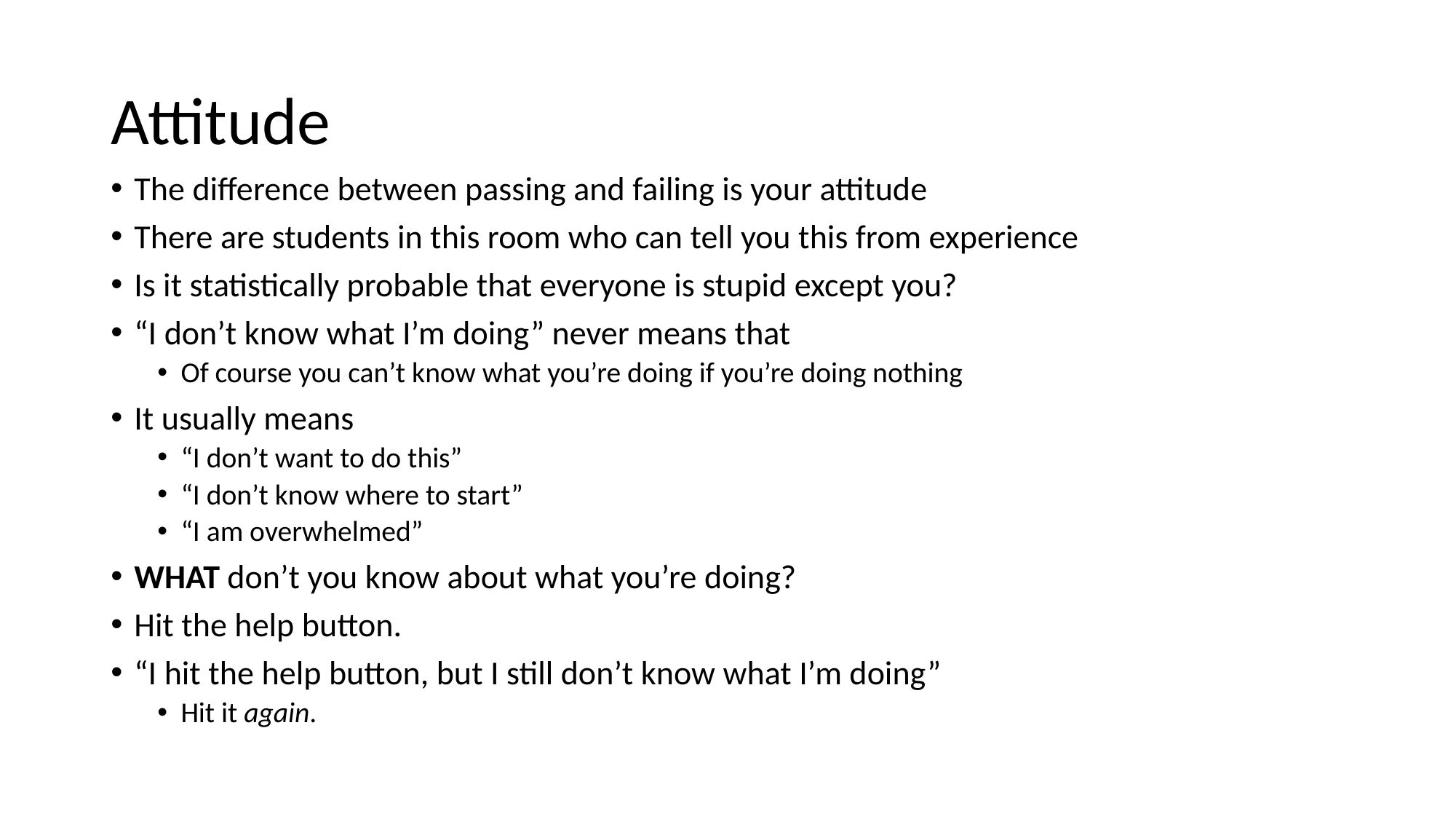

# Attitude
The difference between passing and failing is your attitude
There are students in this room who can tell you this from experience
Is it statistically probable that everyone is stupid except you?
“I don’t know what I’m doing” never means that
Of course you can’t know what you’re doing if you’re doing nothing
It usually means
“I don’t want to do this”
“I don’t know where to start”
“I am overwhelmed”
WHAT don’t you know about what you’re doing?
Hit the help button.
“I hit the help button, but I still don’t know what I’m doing”
Hit it again.